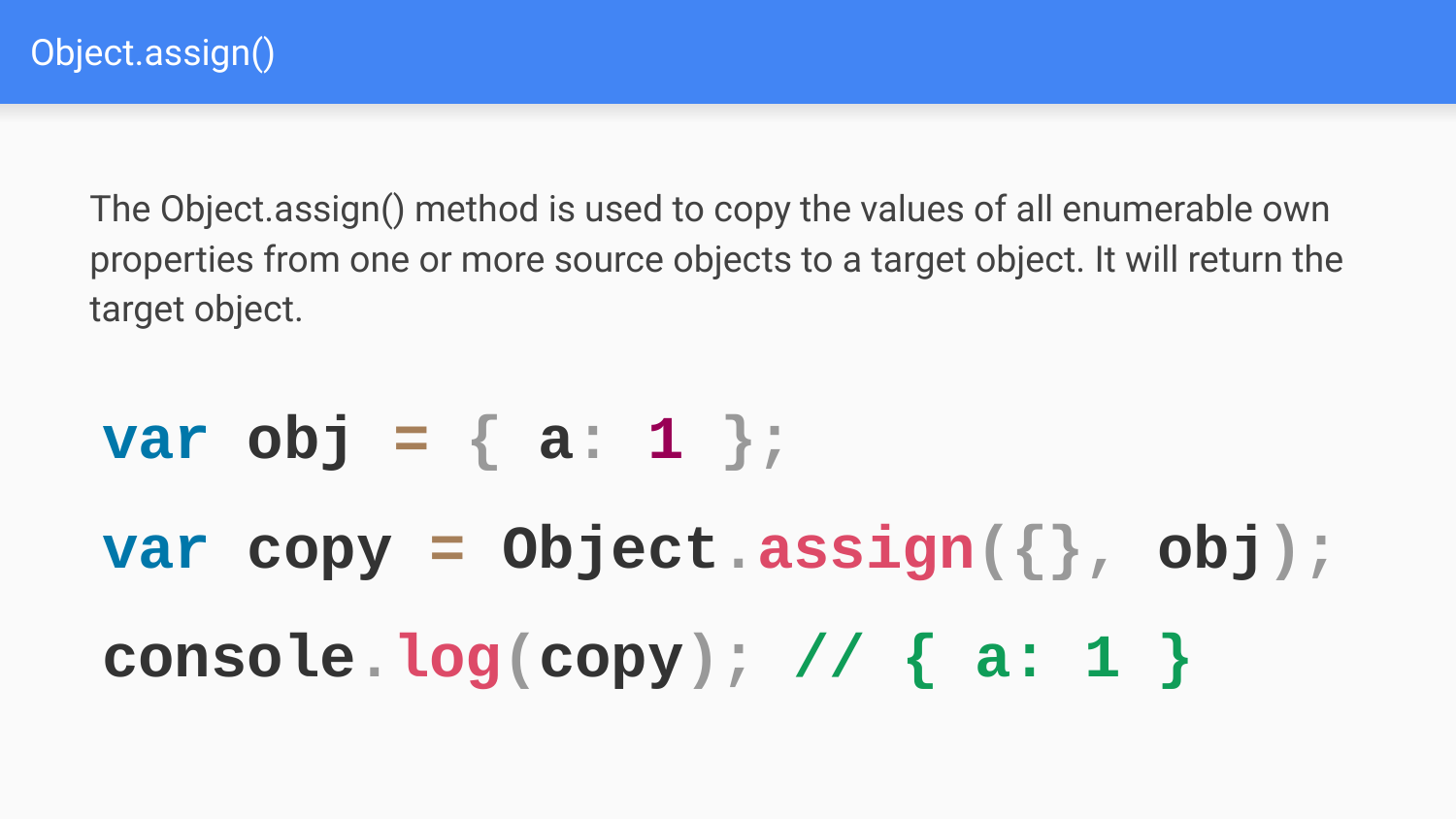

# Object.assign()
The Object.assign() method is used to copy the values of all enumerable own properties from one or more source objects to a target object. It will return the target object.
var obj = { a: 1 };
var copy = Object.assign({}, obj);
console.log(copy); // { a: 1 }